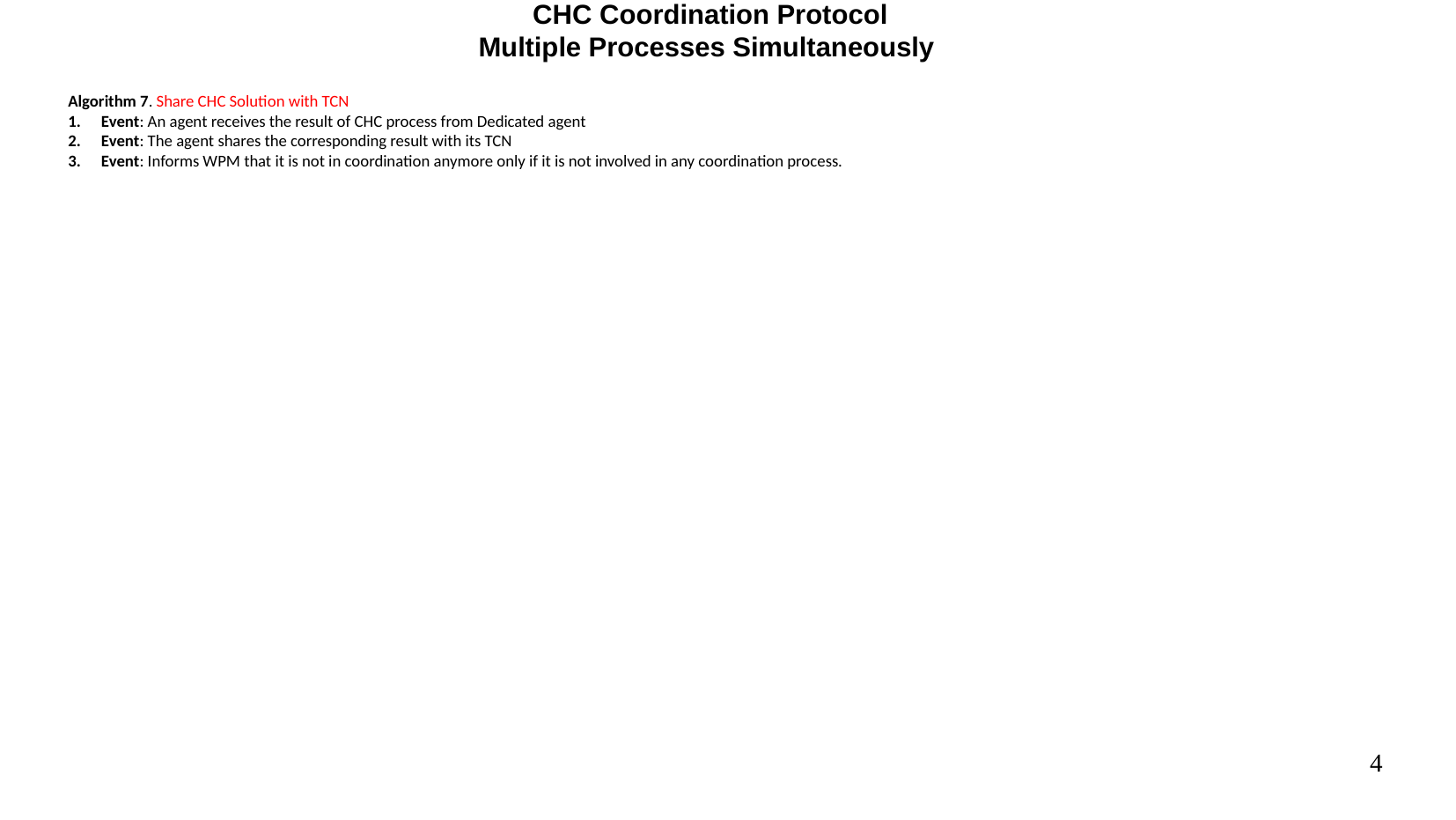

CHC Coordination Protocol
Multiple Processes Simultaneously

Algorithm 7. Share CHC Solution with TCN
Event: An agent receives the result of CHC process from Dedicated agent
Event: The agent shares the corresponding result with its TCN
Event: Informs WPM that it is not in coordination anymore only if it is not involved in any coordination process.
4